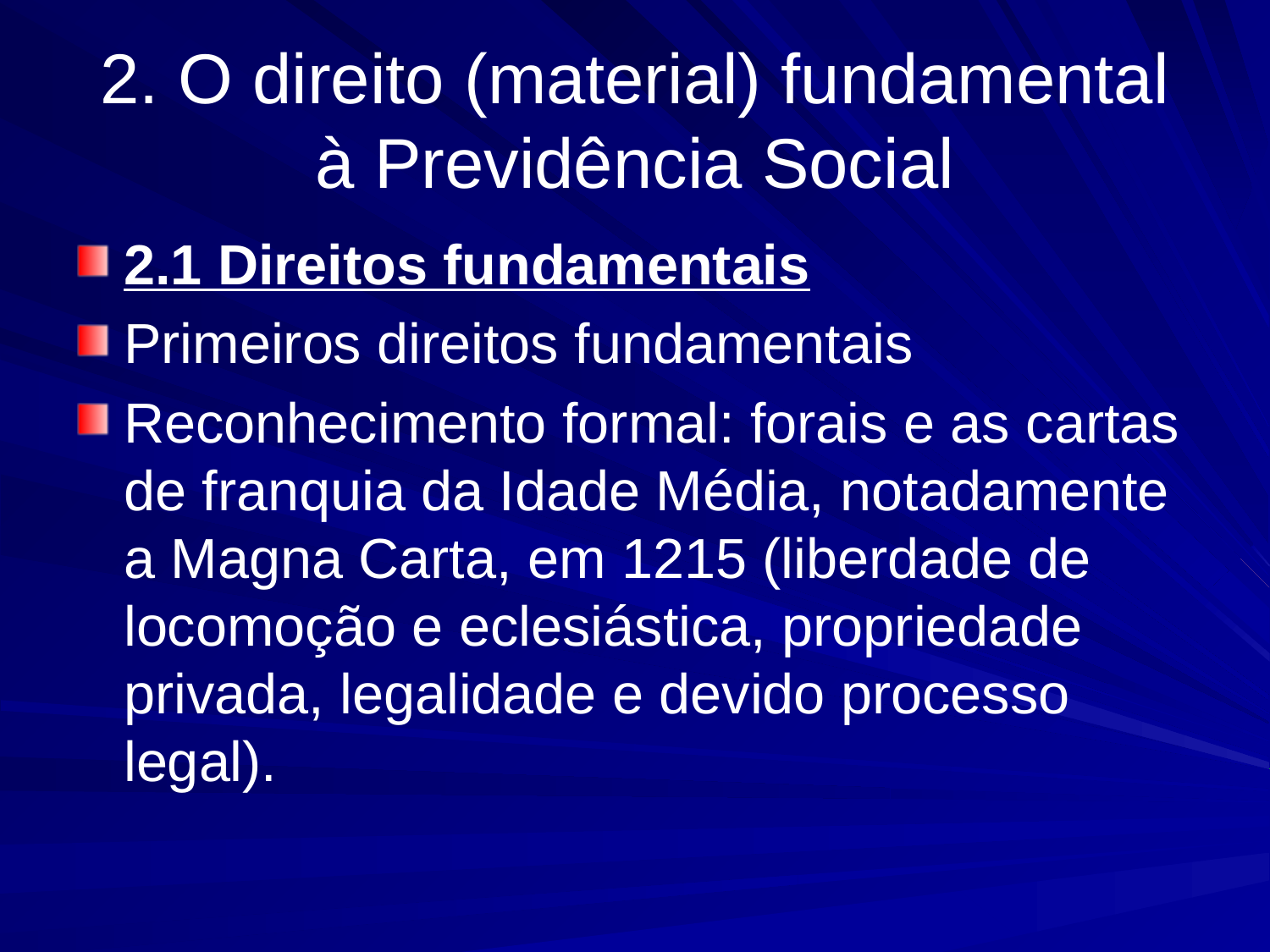

# 2. O direito (material) fundamental à Previdência Social
2.1 Direitos fundamentais
Primeiros direitos fundamentais
Reconhecimento formal: forais e as cartas de franquia da Idade Média, notadamente a Magna Carta, em 1215 (liberdade de locomoção e eclesiástica, propriedade privada, legalidade e devido processo legal).